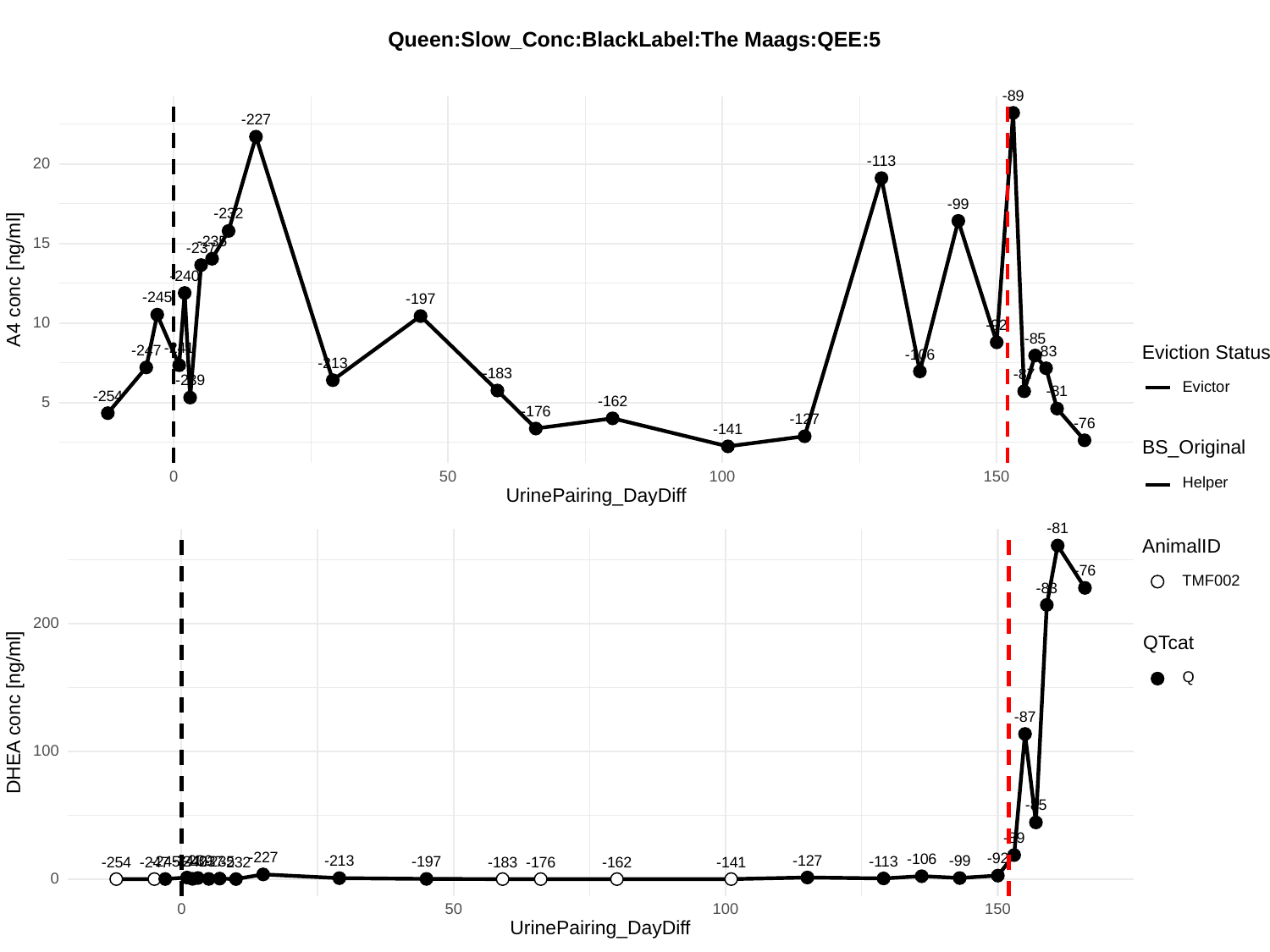

Queen:Slow_Conc:BlackLabel:The Maags:QEE:5
-89

-227

-113
20

-99

-232

-235
15
-237

A4 conc [ng/ml]
-240

-245
-197

10
-92

-85

-241
-247
Eviction Status
-83

-106
-213

-183
-87

-239
Evictor

-81

-254
-162
5

-176

-127
-76

-141

BS_Original

0
50
100
150
Helper

UrinePairing_DayDiff
-81

AnimalID

-76

TMF002

-83

200

QTcat
Q

DHEA conc [ng/ml]
-87

100

-85

-89

-227
-92
-106
-127
-241
-239
-99
-213
-113
-235
-240
-237
-197
-245
-232
-183
-254
-176
-162
-247
-141

0

0
50
100
150
UrinePairing_DayDiff